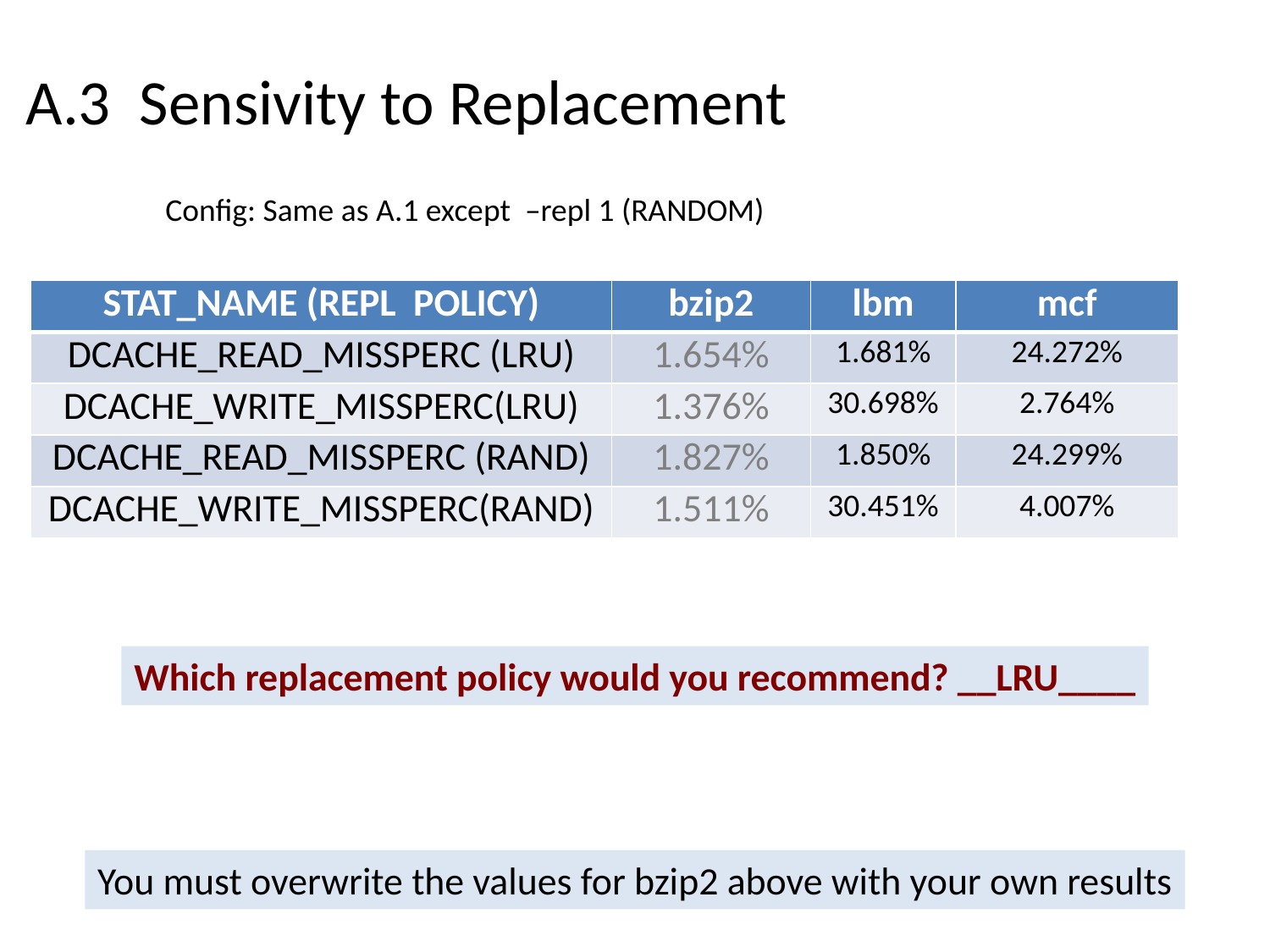

A.3  Sensivity to Replacement
Config: Same as A.1 except  –repl 1 (RANDOM)

| STAT\_NAME (REPL POLICY) | bzip2 | lbm | mcf |
| --- | --- | --- | --- |
| DCACHE\_READ\_MISSPERC (LRU) | 1.654% | 1.681% | 24.272% |
| DCACHE\_WRITE\_MISSPERC(LRU) | 1.376% | 30.698% | 2.764% |
| DCACHE\_READ\_MISSPERC (RAND) | 1.827% | 1.850% | 24.299% |
| DCACHE\_WRITE\_MISSPERC(RAND) | 1.511% | 30.451% | 4.007% |
Which replacement policy would you recommend? __LRU____
You must overwrite the values for bzip2 above with your own results